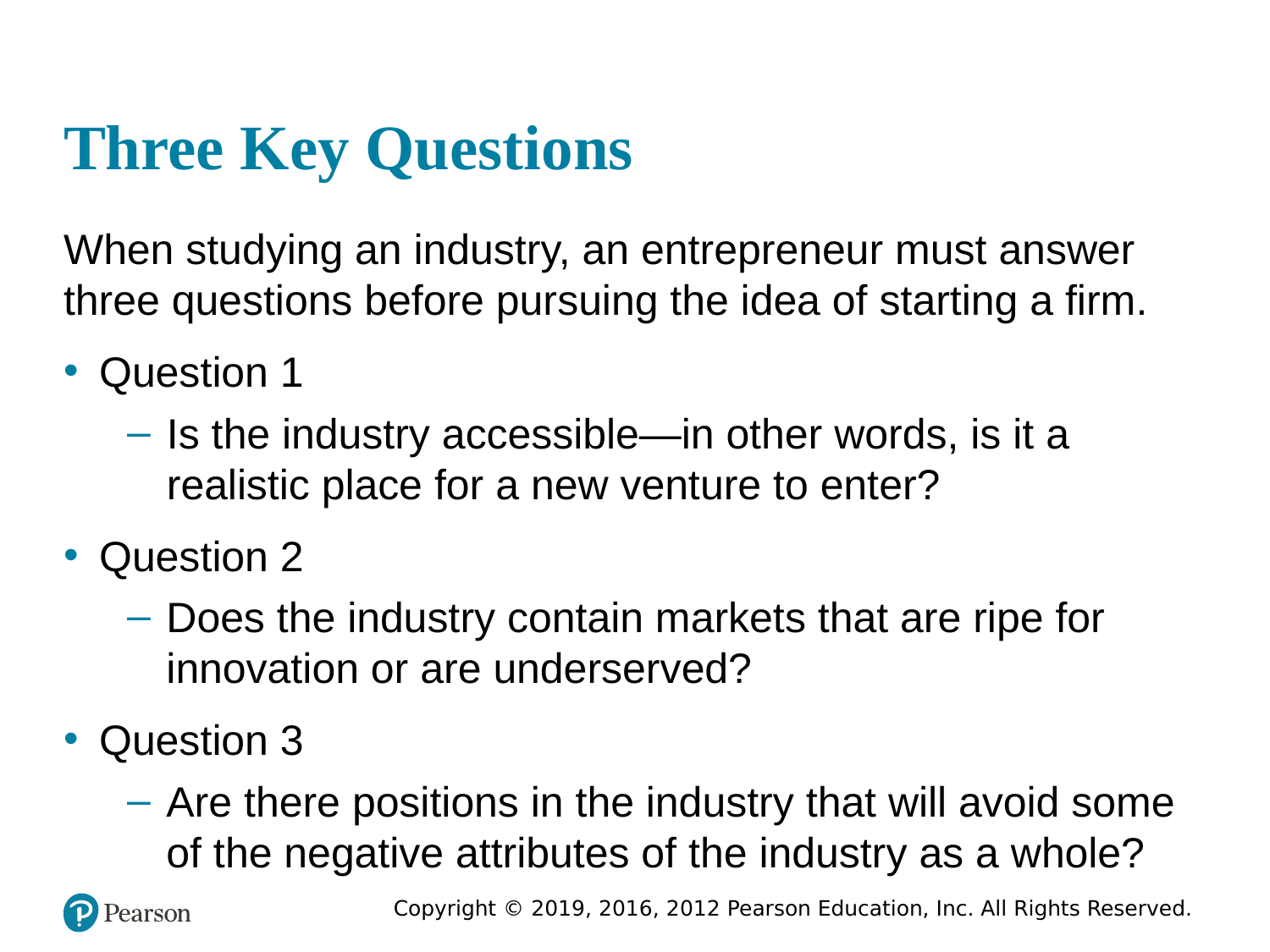

# Three Key Questions
When studying an industry, an entrepreneur must answer three questions before pursuing the idea of starting a firm.
Question 1
Is the industry accessible—in other words, is it a realistic place for a new venture to enter?
Question 2
Does the industry contain markets that are ripe for innovation or are underserved?
Question 3
Are there positions in the industry that will avoid some of the negative attributes of the industry as a whole?